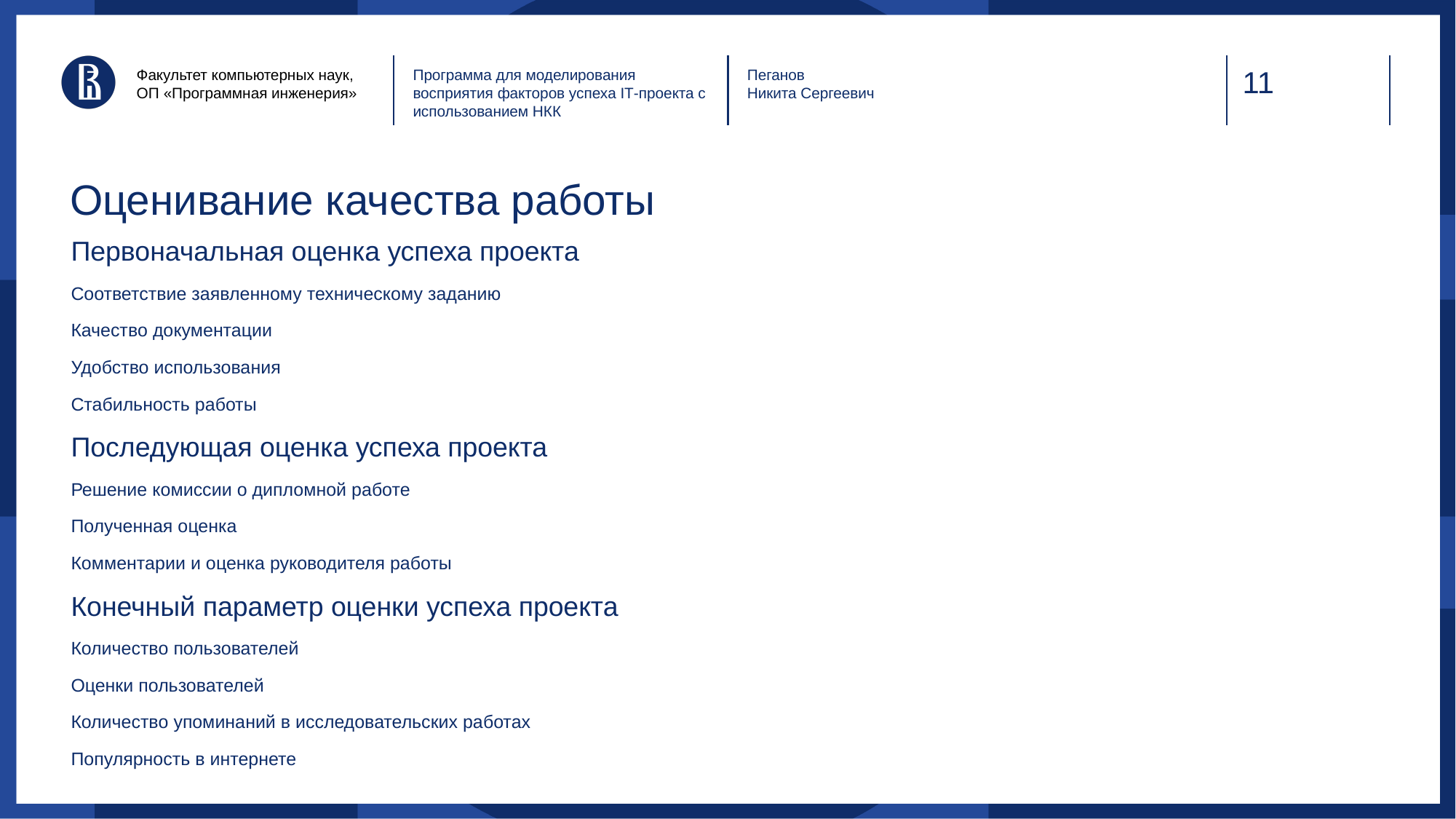

Факультет компьютерных наук,
ОП «Программная инженерия»
Программа для моделирования восприятия факторов успеха IТ-проекта с использованием НКК
Пеганов
Никита Сергеевич
# Оценивание качества работы
Первоначальная оценка успеха проекта
Соответствие заявленному техническому заданию
Качество документации
Удобство использования
Стабильность работы
Последующая оценка успеха проекта
Решение комиссии о дипломной работе
Полученная оценка
Комментарии и оценка руководителя работы
Конечный параметр оценки успеха проекта
Количество пользователей
Оценки пользователей
Количество упоминаний в исследовательских работах
Популярность в интернете